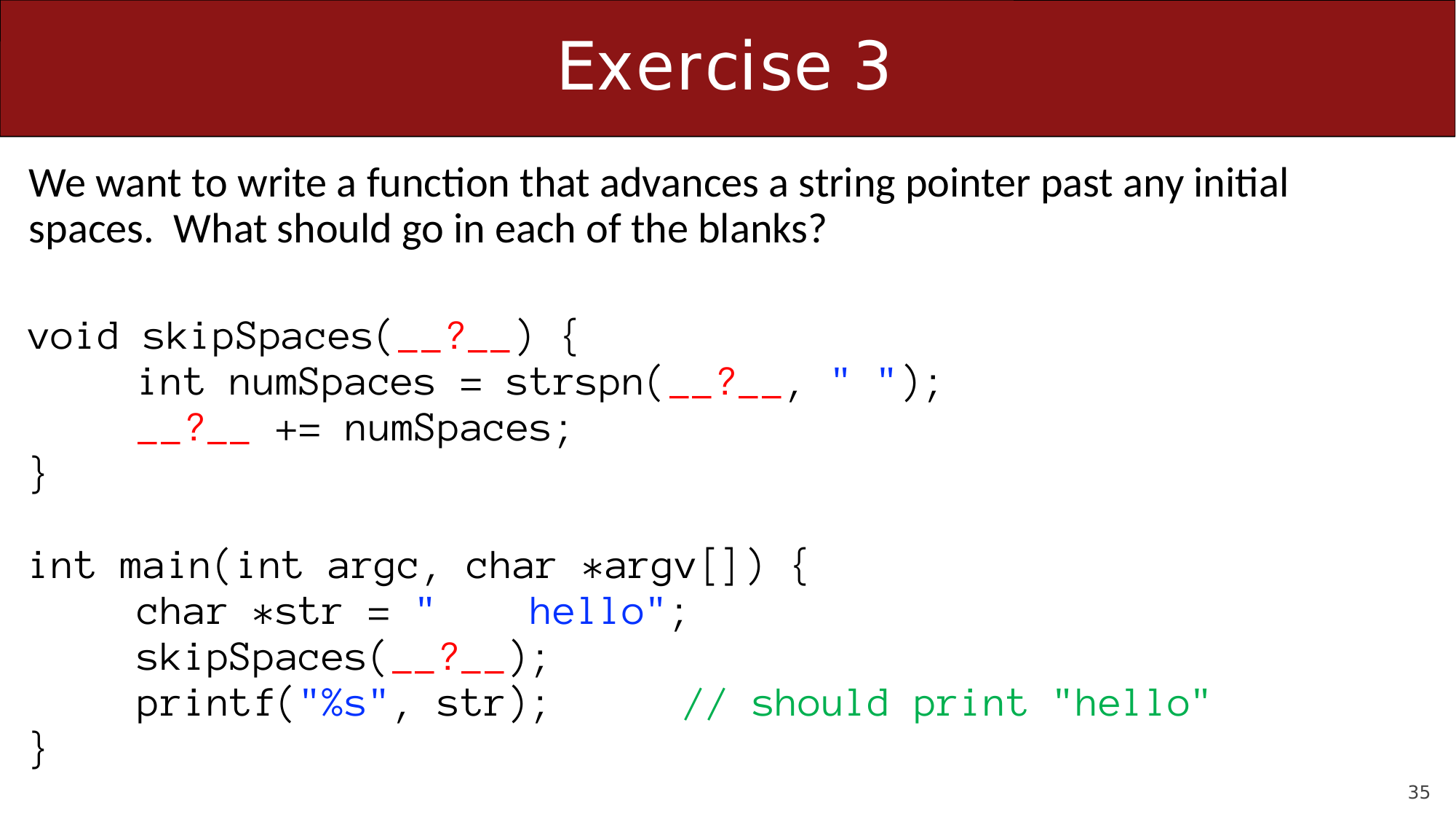

# Exercise 3
We want to write a function that advances a string pointer past any initial spaces.  What should go in each of the blanks?

void skipSpaces(__?__) {
	int numSpaces = strspn(__?__, " ");
	__?__ += numSpaces;
}

int main(int argc, char *argv[]) {
	char *str = "    hello";
	skipSpaces(__?__);
	printf("%s", str);		// should print "hello"
}